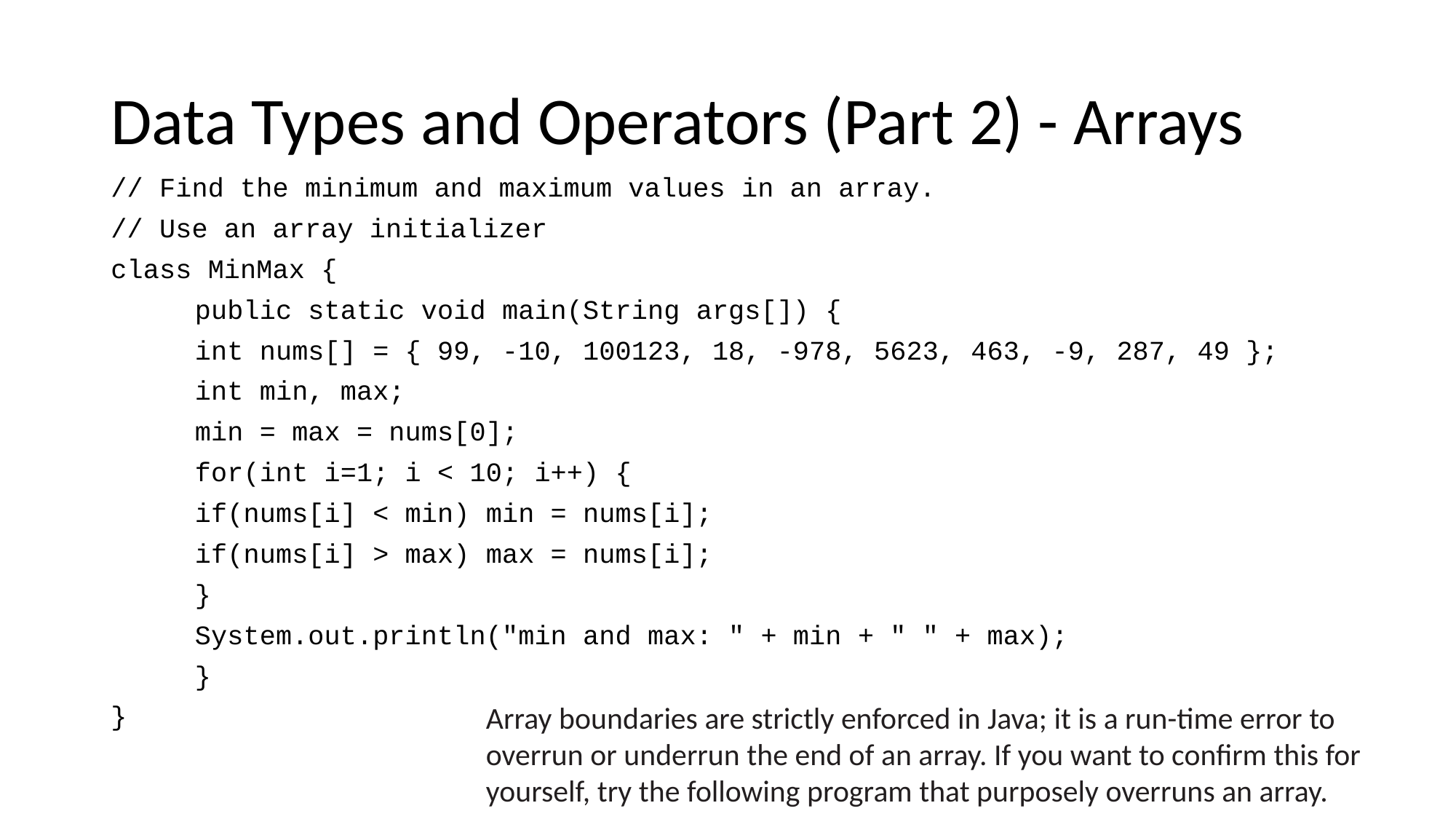

# Data Types and Operators (Part 2) - Arrays
// Find the minimum and maximum values in an array.
// Use an array initializer
class MinMax {
	public static void main(String args[]) {
		int nums[] = { 99, -10, 100123, 18, -978, 5623, 463, -9, 287, 49 };
		int min, max;
		min = max = nums[0];
		for(int i=1; i < 10; i++) {
			if(nums[i] < min) min = nums[i];
			if(nums[i] > max) max = nums[i];
		}
		System.out.println("min and max: " + min + " " + max);
	}
}

Array boundaries are strictly enforced in Java; it is a run-time error to overrun or underrun the end of an array. If you want to confirm this for yourself, try the following program that purposely overruns an array.